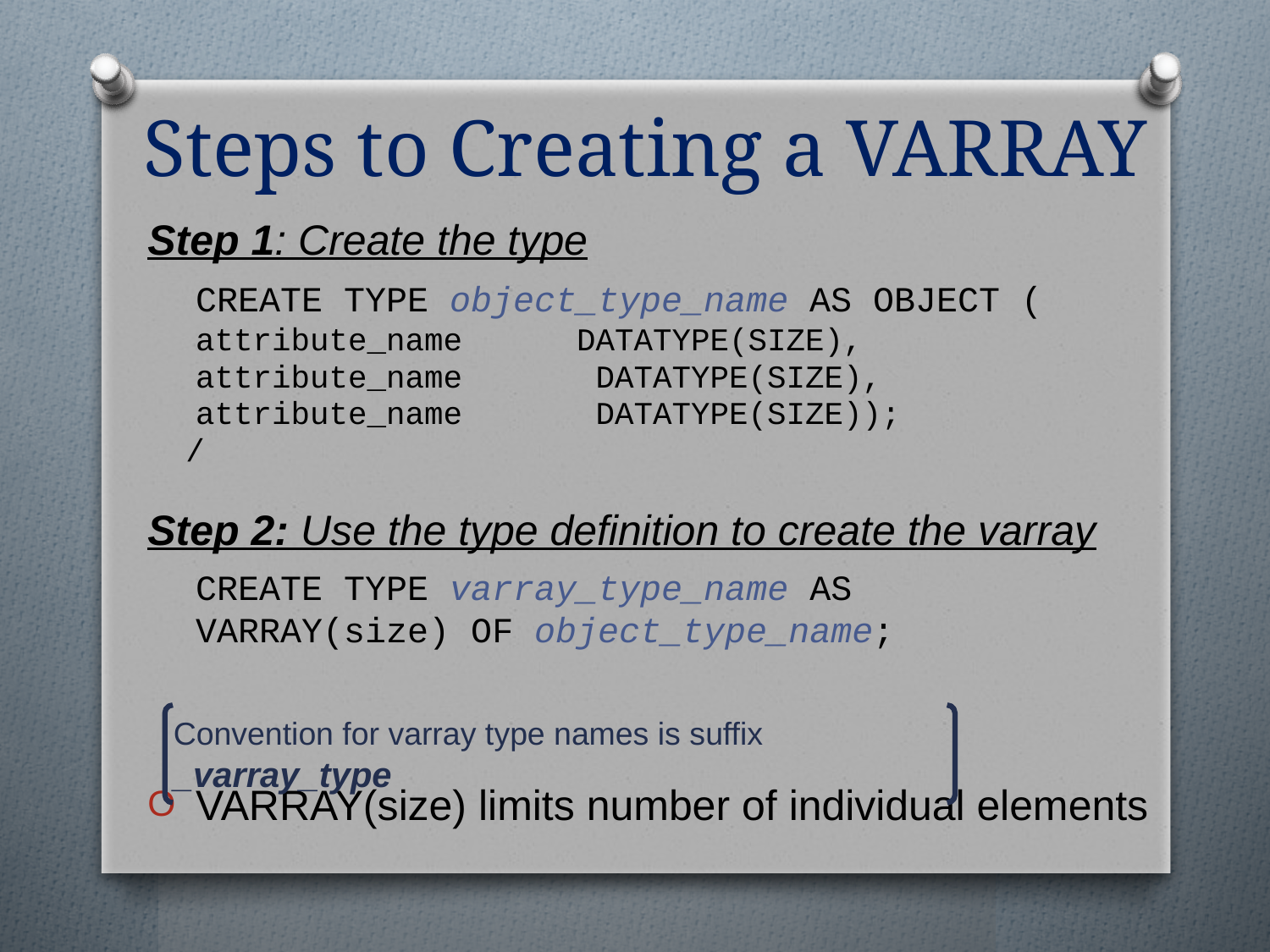

Steps to Creating a VARRAY
Step 1: Create the type

	CREATE TYPE object_type_name AS OBJECT (
	attribute_name 	DATATYPE(SIZE),
	attribute_name 	 DATATYPE(SIZE),
	attribute_name 	 DATATYPE(SIZE));
  /

Step 2: Use the type definition to create the varray

   	CREATE TYPE varray_type_name AS
	VARRAY(size) OF object_type_name;

VARRAY(size) limits number of individual elements
Convention for varray type names is suffix _varray_type